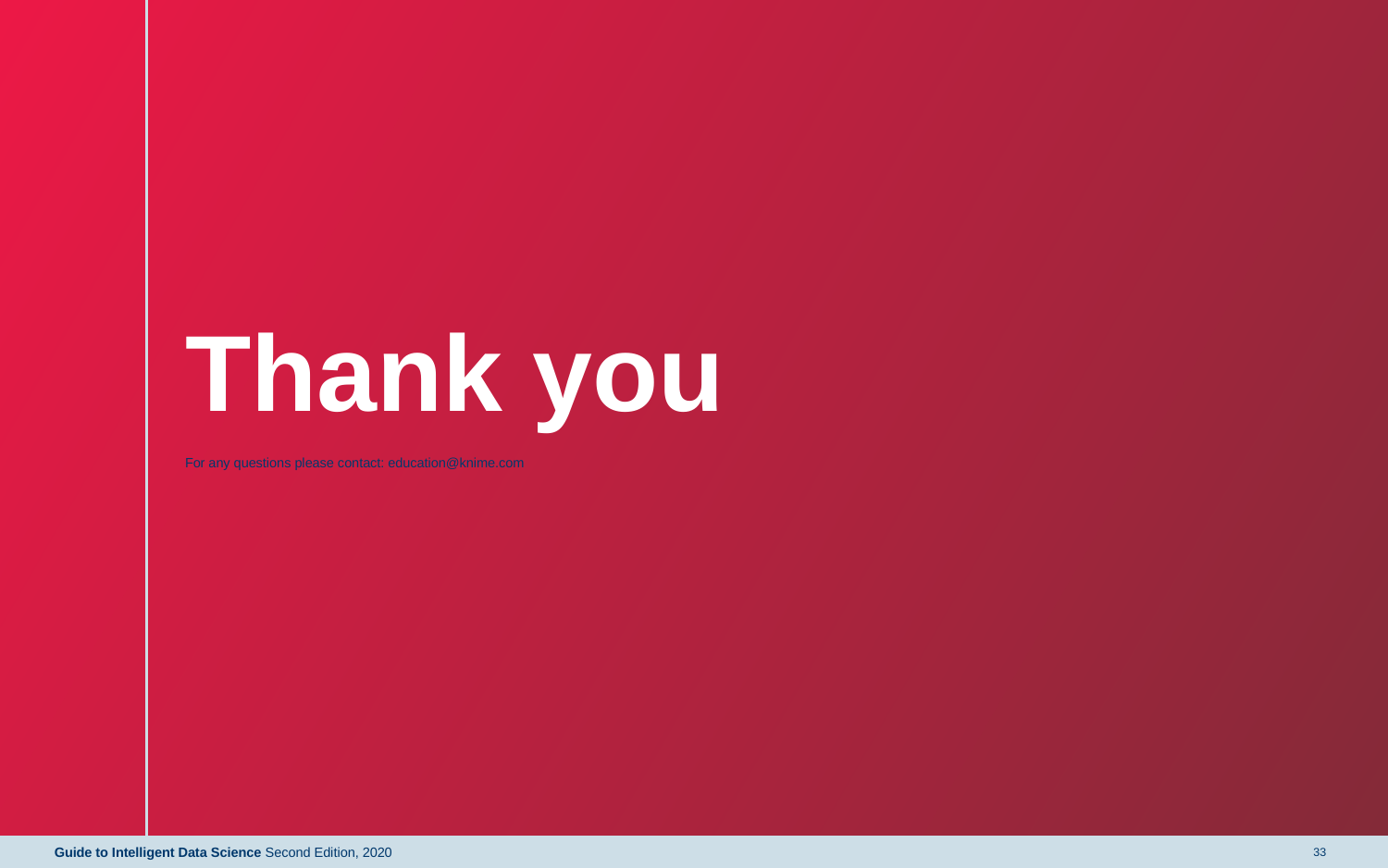

# Thank you
For any questions please contact: education@knime.com
33